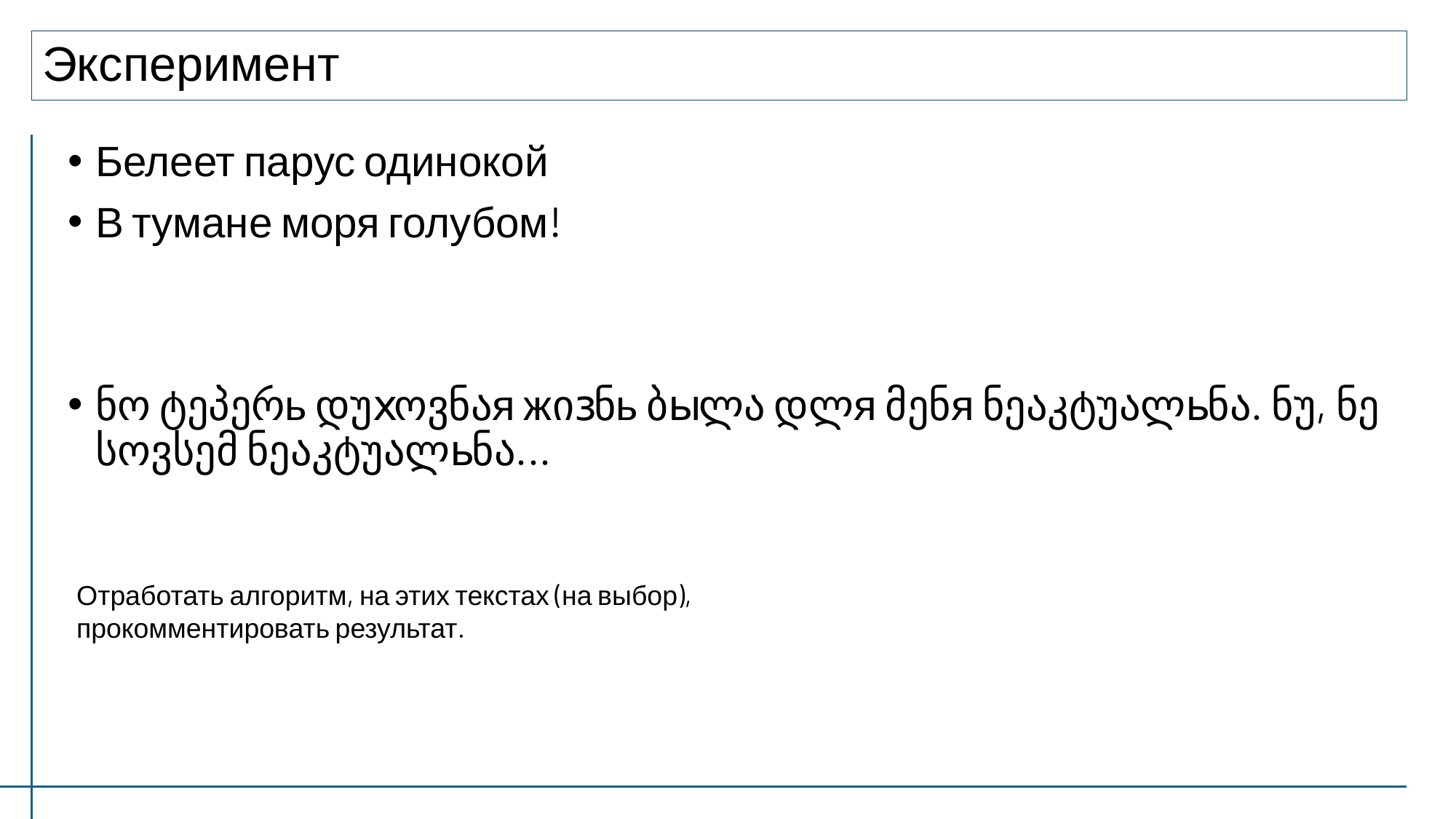

# Эксперимент
Белеет парус одинокой
В тумане моря голубом!

ნო ტეპერь დუхოვნაя жიзნь ბыლა დლя მენя ნეაკტუალьნა. ნუ, ნე სოვსემ ნეაკტუალьნა...
Отработать алгоритм, на этих текстах (на выбор), прокомментировать результат.